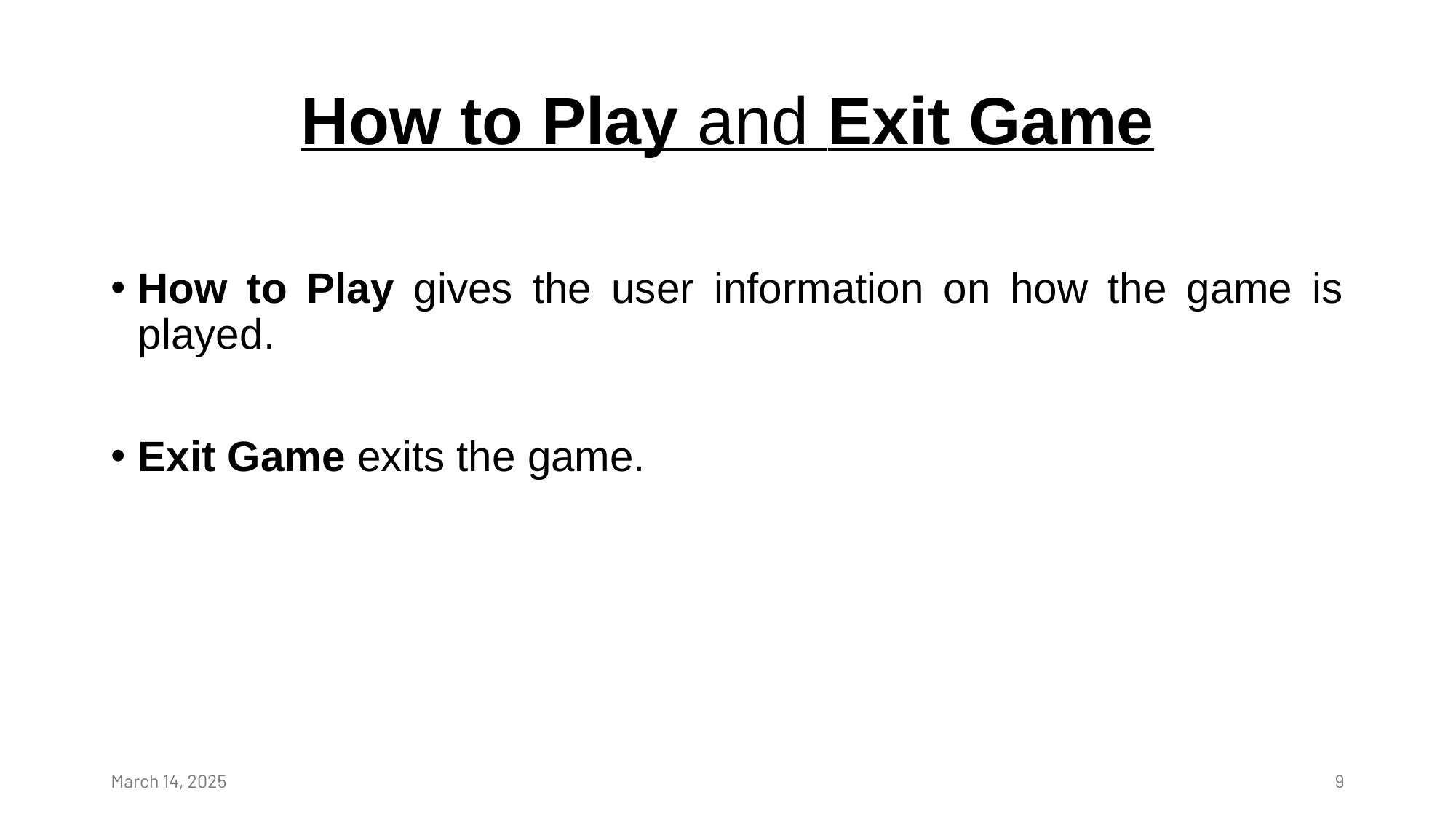

# How to Play and Exit Game
How to Play gives the user information on how the game is played.

Exit Game exits the game.
March 14, 2025
9